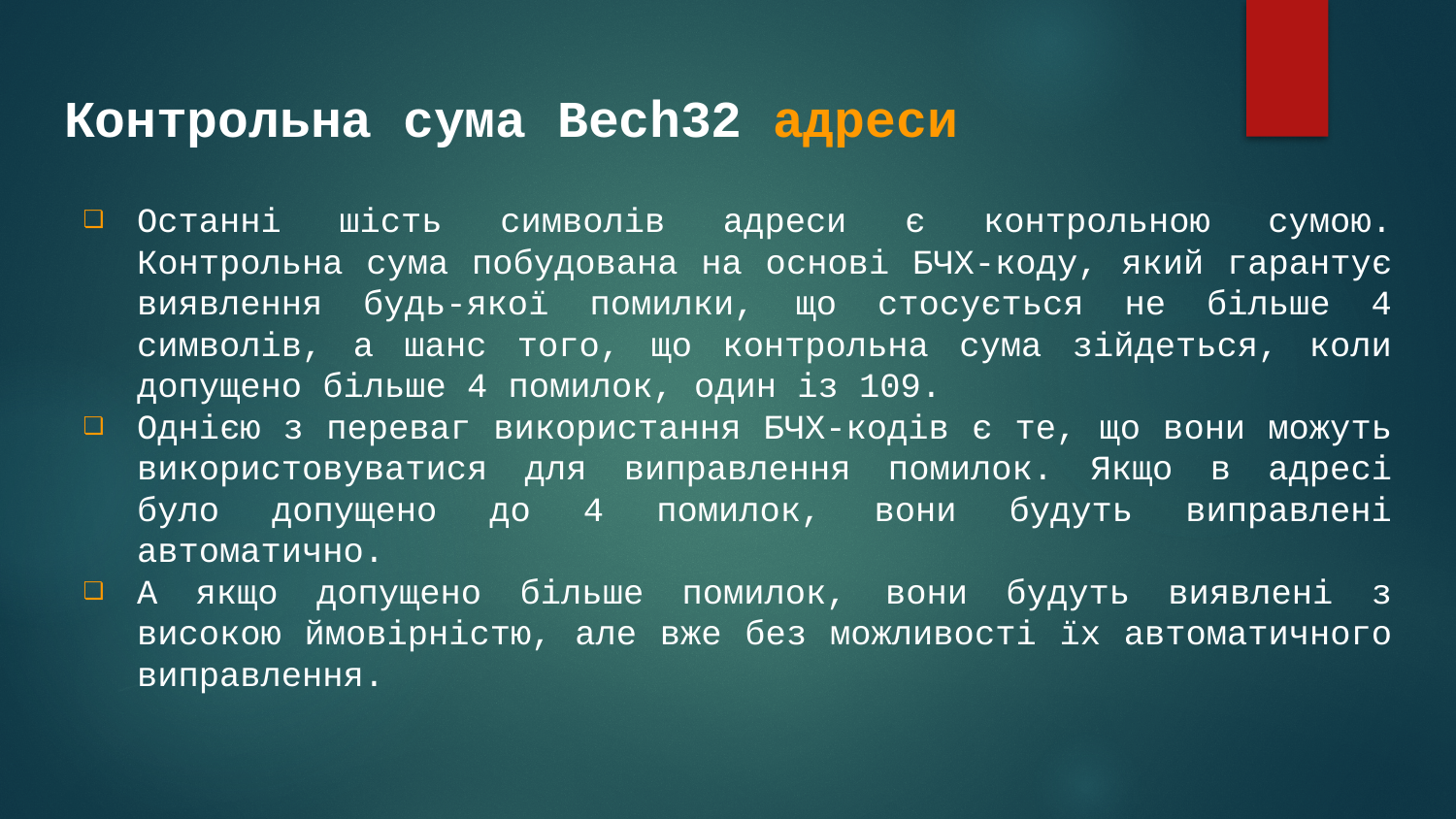

# Контрольна сума Bech32 адреси
Останні шість символів адреси є контрольною сумою. Контрольна сума побудована на основі БЧХ-коду, який гарантує виявлення будь-якої помилки, що стосується не більше 4 символів, а шанс того, що контрольна сума зійдеться, коли допущено більше 4 помилок, один із 109.
Однією з переваг використання БЧХ-кодів є те, що вони можуть використовуватися для виправлення помилок. Якщо в адресі було допущено до 4 помилок, вони будуть виправлені автоматично.
А якщо допущено більше помилок, вони будуть виявлені з високою ймовірністю, але вже без можливості їх автоматичного виправлення.